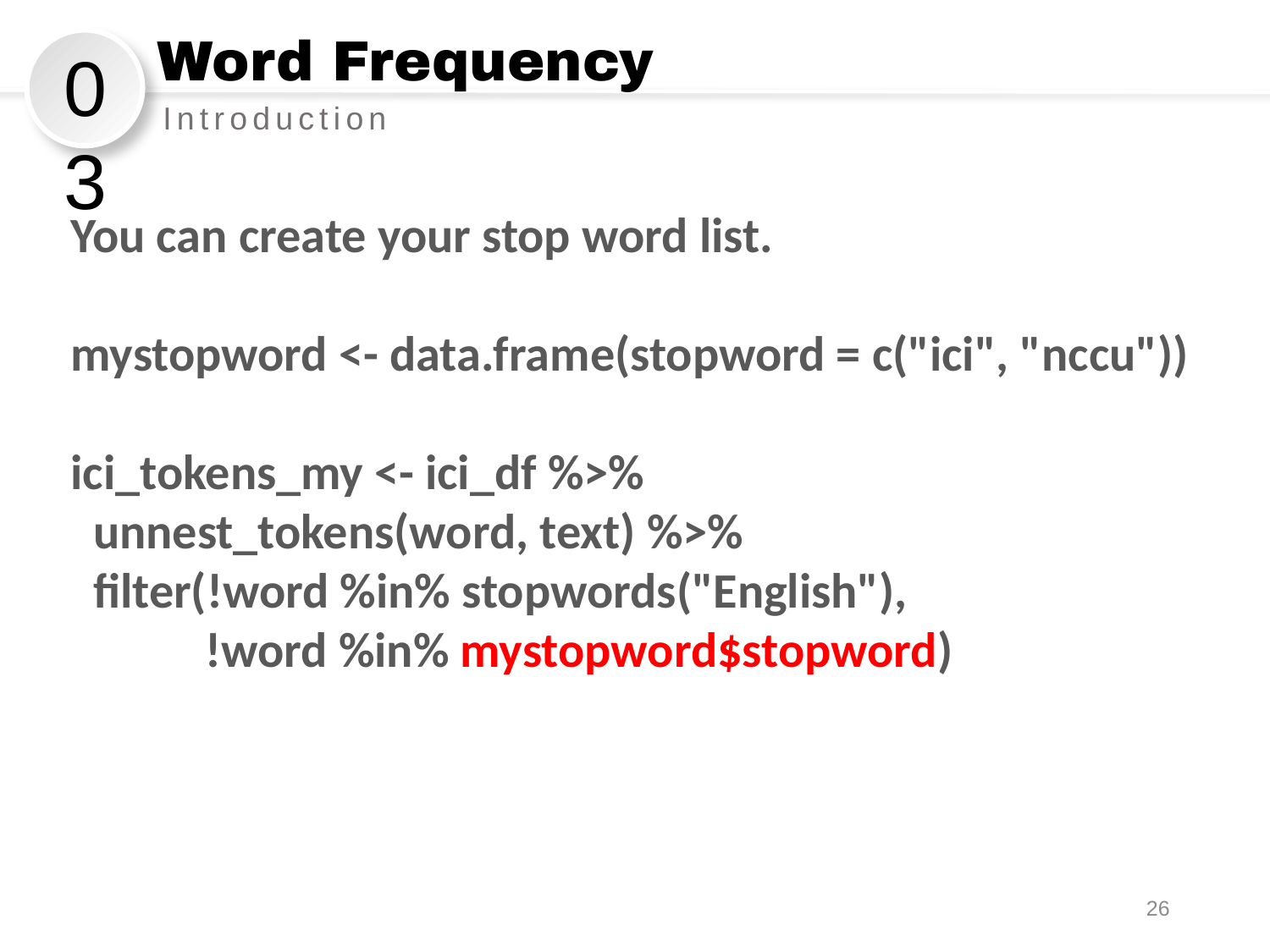

Word Frequency

03
Introduction
You can create your stop word list.

mystopword <- data.frame(stopword = c("ici", "nccu"))

ici_tokens_my <- ici_df %>%
  unnest_tokens(word, text) %>%
  filter(!word %in% stopwords("English"),
            !word %in% mystopword$stopword)
26